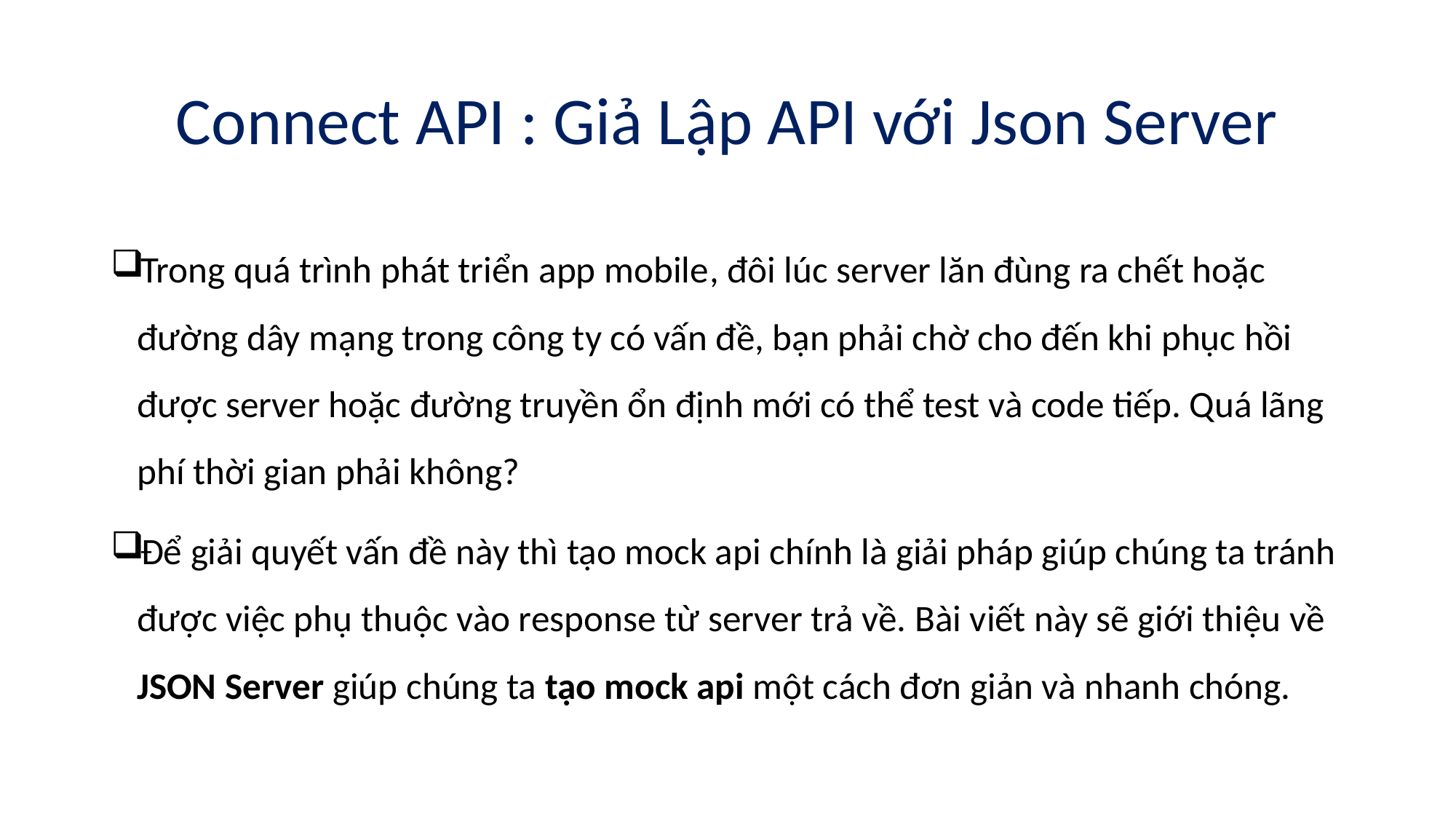

# Connect API : Giả Lập API với Json Server
Trong quá trình phát triển app mobile, đôi lúc server lăn đùng ra chết hoặc đường dây mạng trong công ty có vấn đề, bạn phải chờ cho đến khi phục hồi được server hoặc đường truyền ổn định mới có thể test và code tiếp. Quá lãng phí thời gian phải không?
Để giải quyết vấn đề này thì tạo mock api chính là giải pháp giúp chúng ta tránh được việc phụ thuộc vào response từ server trả về. Bài viết này sẽ giới thiệu về JSON Server giúp chúng ta tạo mock api một cách đơn giản và nhanh chóng.